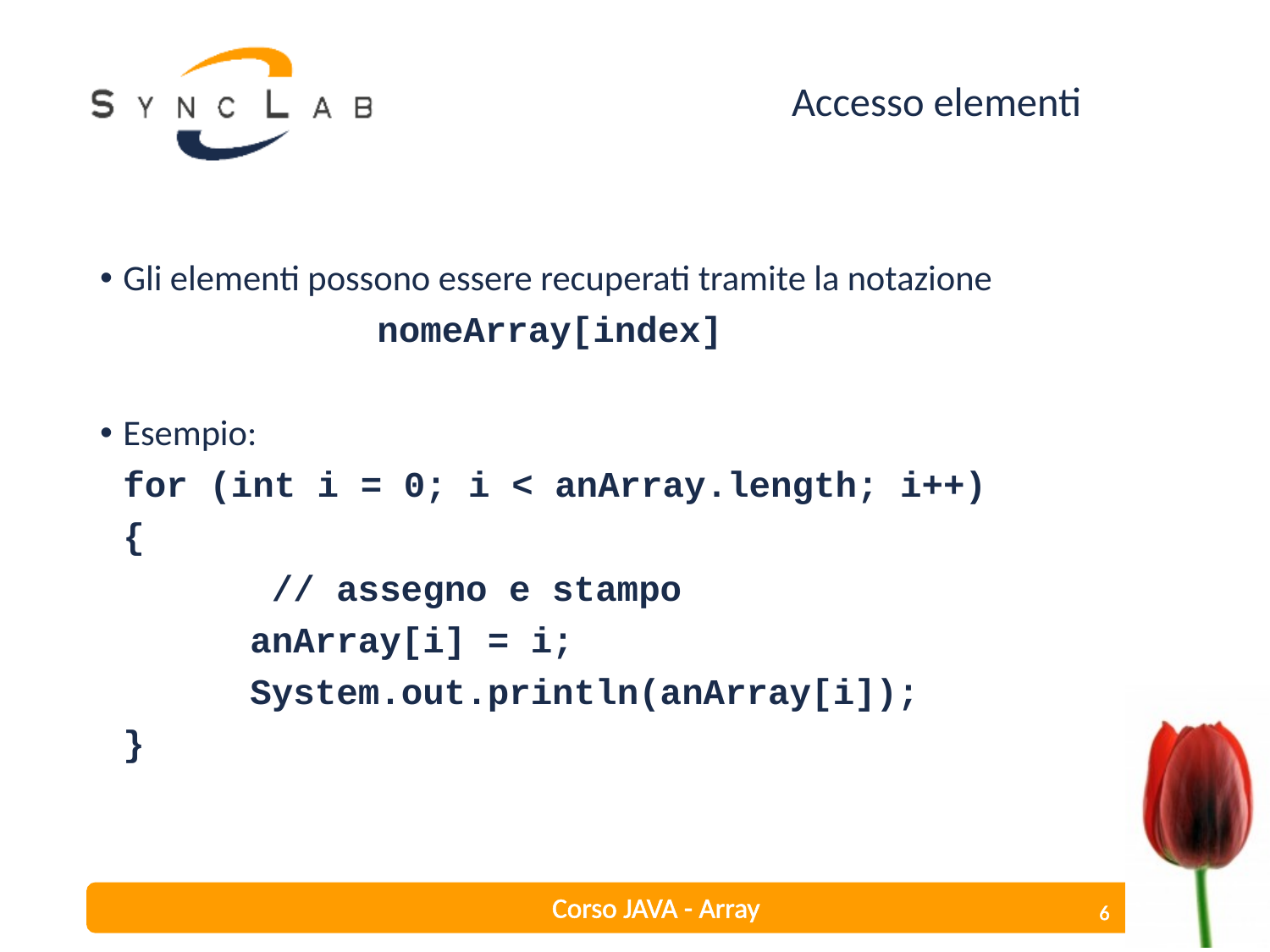

# Accesso elementi
Gli elementi possono essere recuperati tramite la notazione
			nomeArray[index]

Esempio:
	for (int i = 0; i < anArray.length; i++)
	{
		 // assegno e stampo
		anArray[i] = i;
		System.out.println(anArray[i]);
	}
Corso JAVA - Array
6